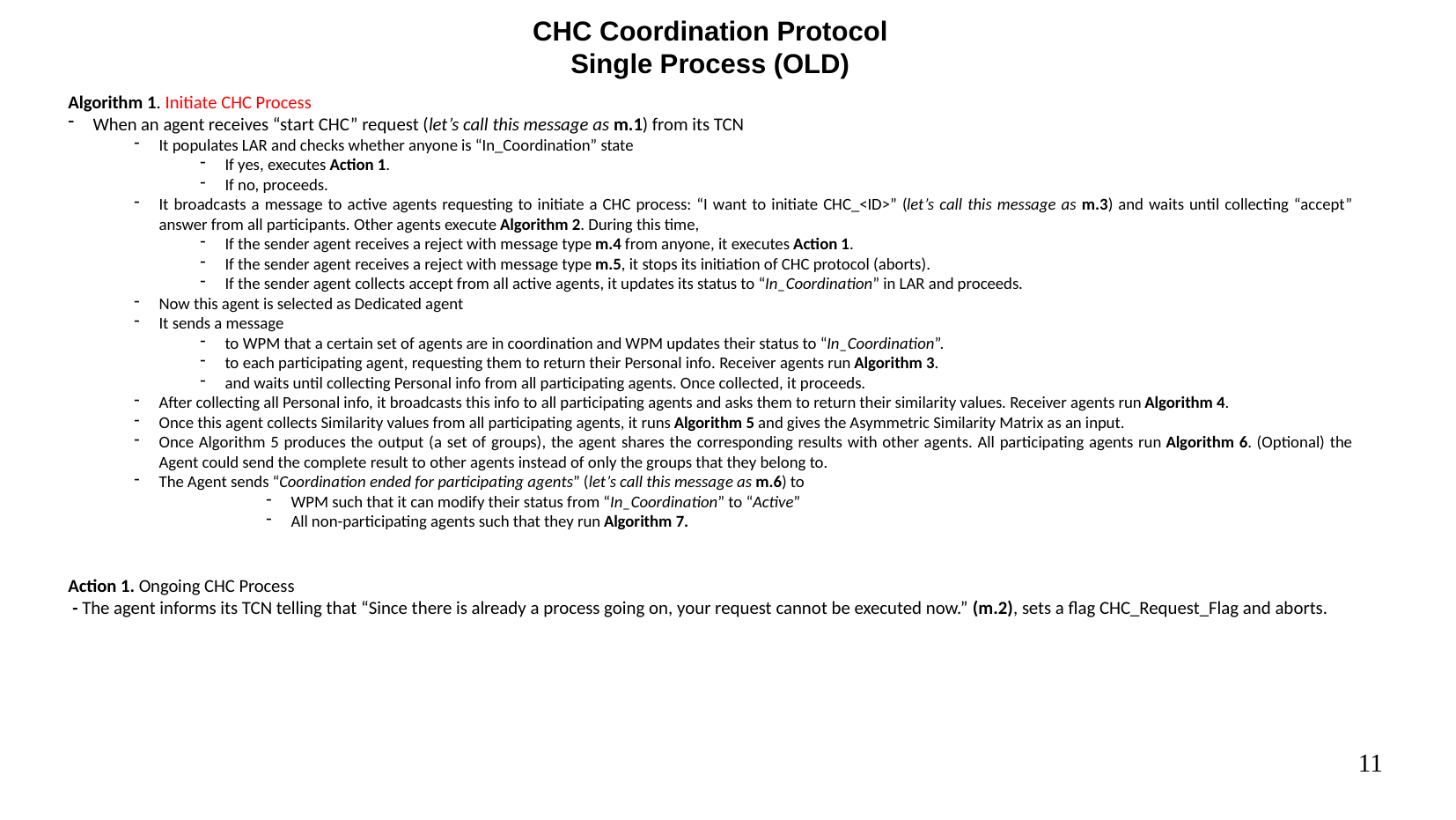

CHC Coordination Protocol
Single Process (OLD)
Algorithm 1. Initiate CHC Process
When an agent receives “start CHC” request (let’s call this message as m.1) from its TCN
It populates LAR and checks whether anyone is “In_Coordination” state
If yes, executes Action 1.
If no, proceeds.
It broadcasts a message to active agents requesting to initiate a CHC process: “I want to initiate CHC_<ID>” (let’s call this message as m.3) and waits until collecting “accept” answer from all participants. Other agents execute Algorithm 2. During this time,
If the sender agent receives a reject with message type m.4 from anyone, it executes Action 1.
If the sender agent receives a reject with message type m.5, it stops its initiation of CHC protocol (aborts).
If the sender agent collects accept from all active agents, it updates its status to “In_Coordination” in LAR and proceeds.
Now this agent is selected as Dedicated agent
It sends a message
to WPM that a certain set of agents are in coordination and WPM updates their status to “In_Coordination”.
to each participating agent, requesting them to return their Personal info. Receiver agents run Algorithm 3.
and waits until collecting Personal info from all participating agents. Once collected, it proceeds.
After collecting all Personal info, it broadcasts this info to all participating agents and asks them to return their similarity values. Receiver agents run Algorithm 4.
Once this agent collects Similarity values from all participating agents, it runs Algorithm 5 and gives the Asymmetric Similarity Matrix as an input.
Once Algorithm 5 produces the output (a set of groups), the agent shares the corresponding results with other agents. All participating agents run Algorithm 6. (Optional) the Agent could send the complete result to other agents instead of only the groups that they belong to.
The Agent sends “Coordination ended for participating agents” (let’s call this message as m.6) to
WPM such that it can modify their status from “In_Coordination” to “Active”
All non-participating agents such that they run Algorithm 7.

Action 1. Ongoing CHC Process
 - The agent informs its TCN telling that “Since there is already a process going on, your request cannot be executed now.” (m.2), sets a flag CHC_Request_Flag and aborts.

11